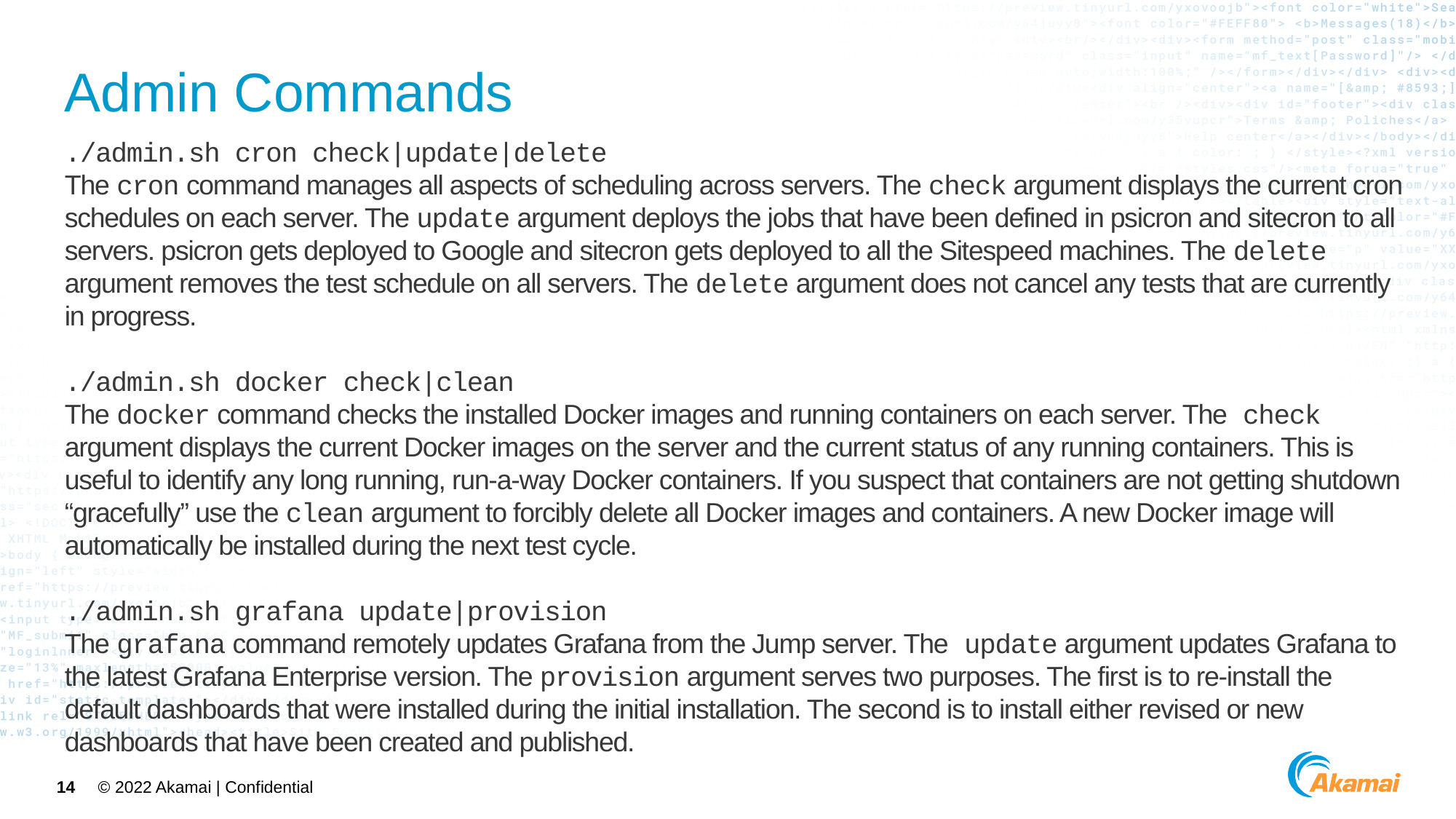

# Admin Commands
./admin.sh cron check|update|delete
The cron command manages all aspects of scheduling across servers. The check argument displays the current cron schedules on each server. The update argument deploys the jobs that have been defined in psicron and sitecron to all servers. psicron gets deployed to Google and sitecron gets deployed to all the Sitespeed machines. The delete argument removes the test schedule on all servers. The delete argument does not cancel any tests that are currently in progress.

./admin.sh docker check|clean
The docker command checks the installed Docker images and running containers on each server. The check argument displays the current Docker images on the server and the current status of any running containers. This is useful to identify any long running, run-a-way Docker containers. If you suspect that containers are not getting shutdown “gracefully” use the clean argument to forcibly delete all Docker images and containers. A new Docker image will automatically be installed during the next test cycle.

./admin.sh grafana update|provision
The grafana command remotely updates Grafana from the Jump server. The update argument updates Grafana to the latest Grafana Enterprise version. The provision argument serves two purposes. The first is to re-install the default dashboards that were installed during the initial installation. The second is to install either revised or new dashboards that have been created and published.